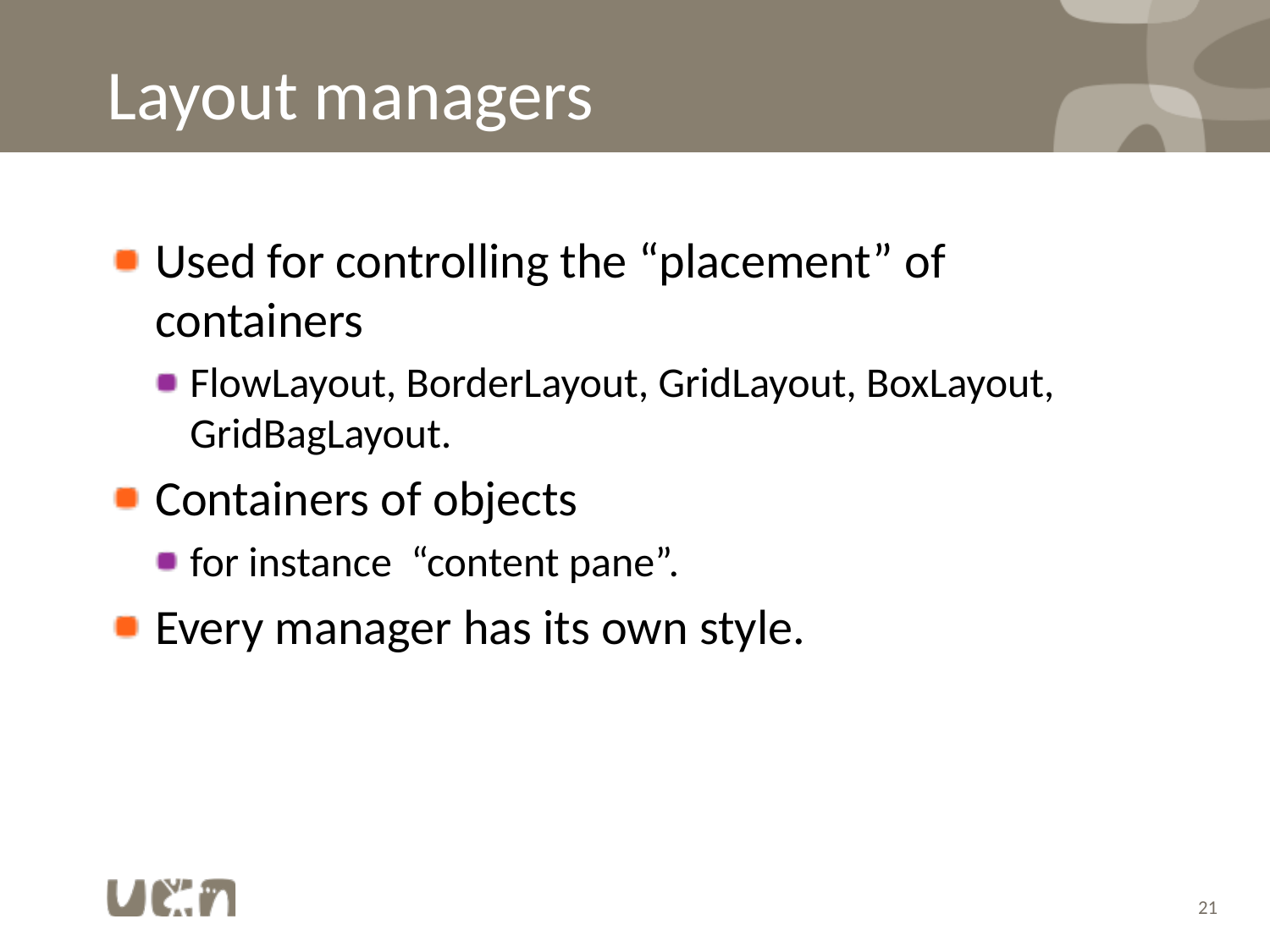

# Layout managers
Used for controlling the “placement” of containers
FlowLayout, BorderLayout, GridLayout, BoxLayout, GridBagLayout.
Containers of objects
for instance  “content pane”.
Every manager has its own style.

21